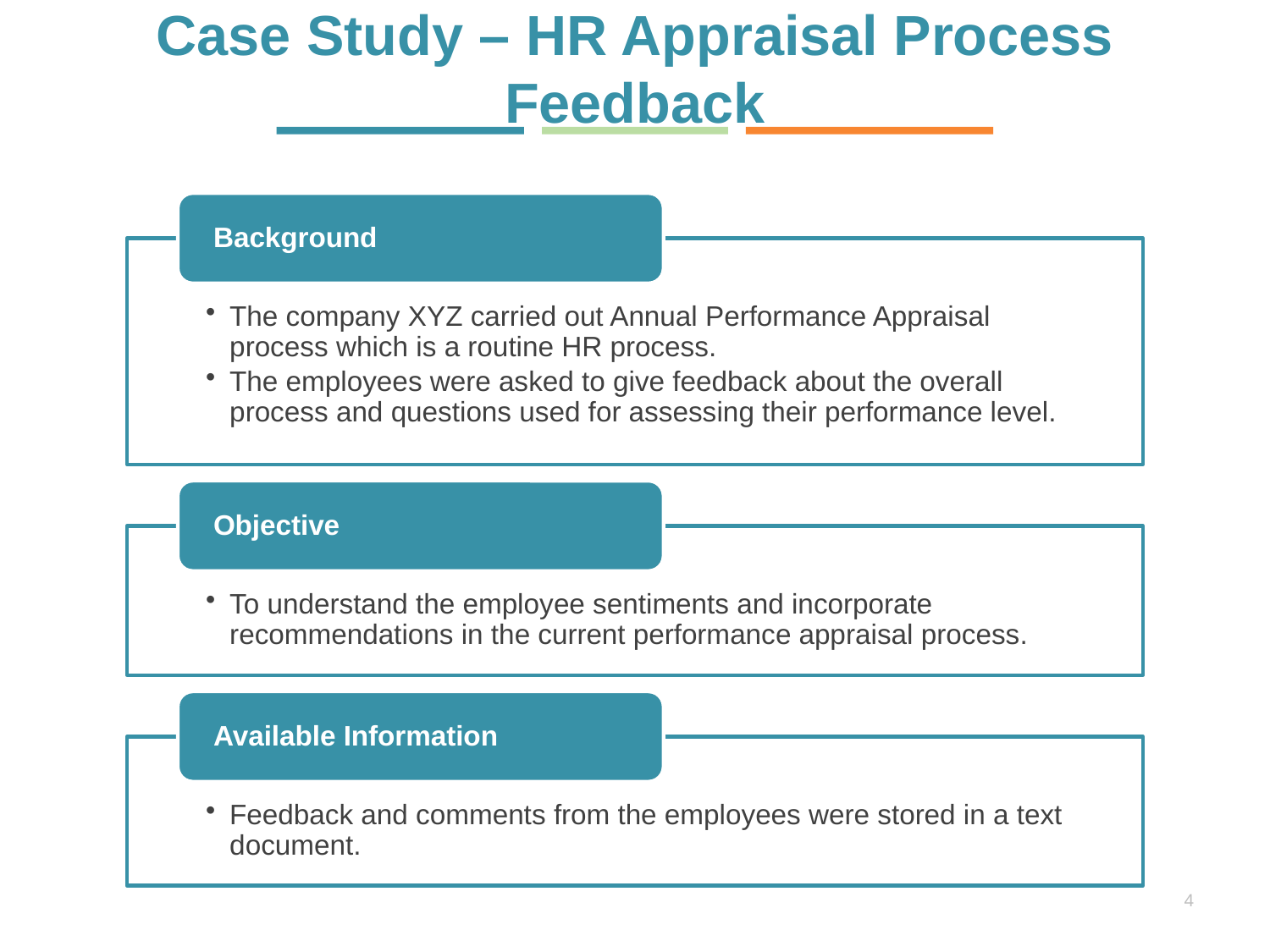

# Case Study – HR Appraisal Process Feedback

The company XYZ carried out Annual Performance Appraisal process which is a routine HR process.
The employees were asked to give feedback about the overall process and questions used for assessing their performance level.
Background
To understand the employee sentiments and incorporate recommendations in the current performance appraisal process.
Objective
Feedback and comments from the employees were stored in a text document.
Available Information
4